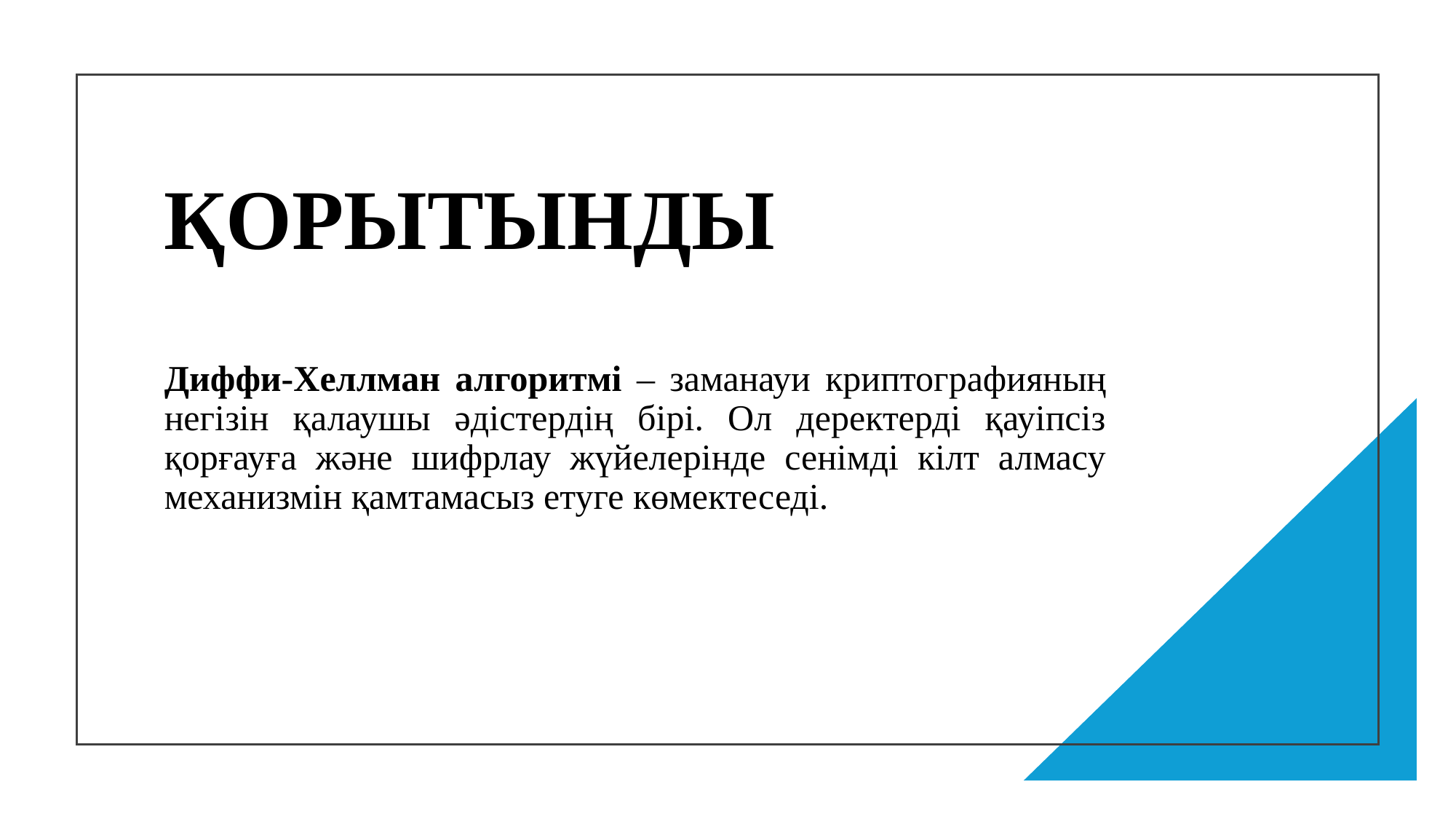

# ҚОРЫТЫНДЫ
Диффи-Хеллман алгоритмі – заманауи криптографияның негізін қалаушы әдістердің бірі. Ол деректерді қауіпсіз қорғауға және шифрлау жүйелерінде сенімді кілт алмасу механизмін қамтамасыз етуге көмектеседі.